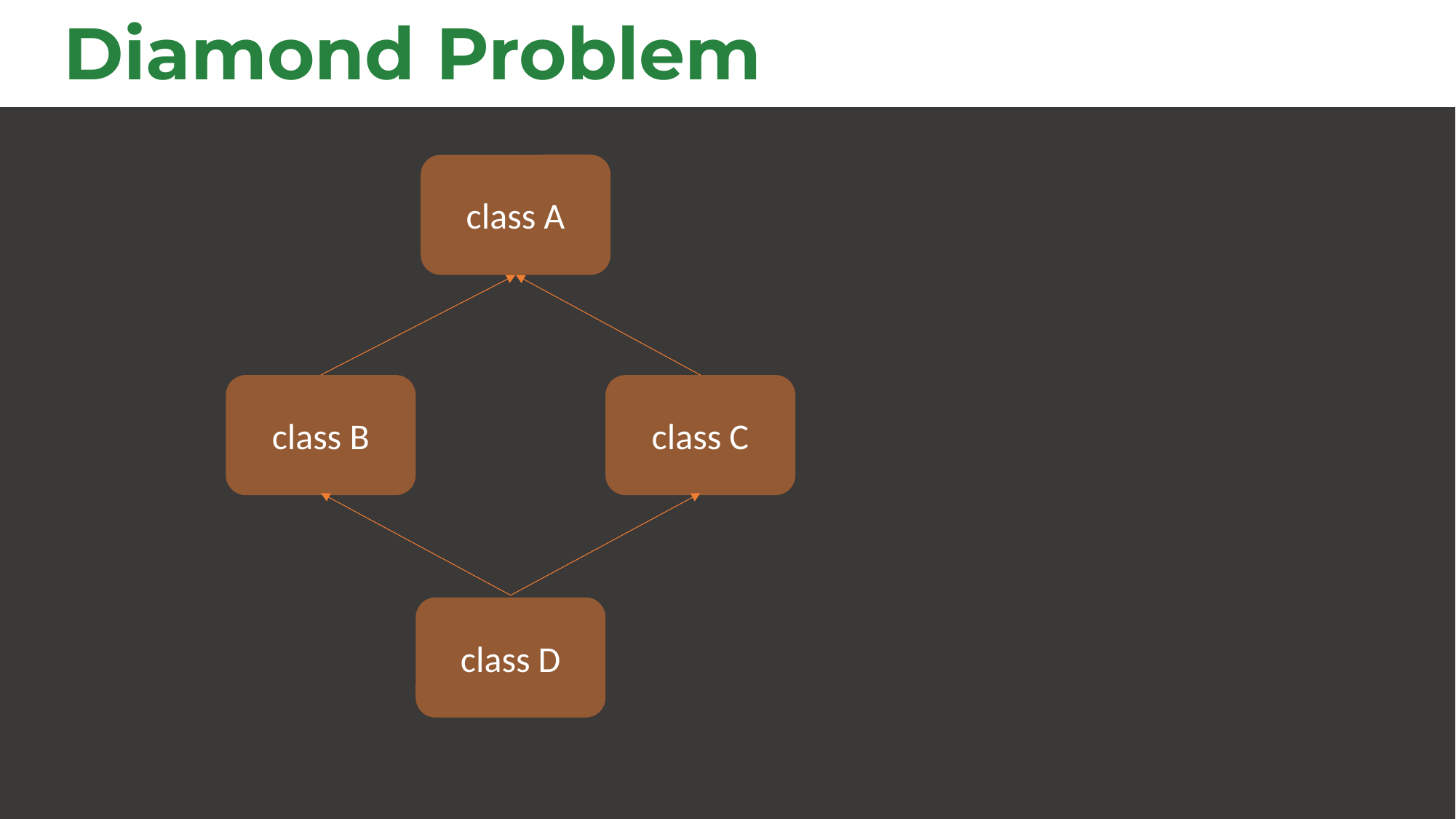

# Diamond Problem

class A
class B
class C
class D